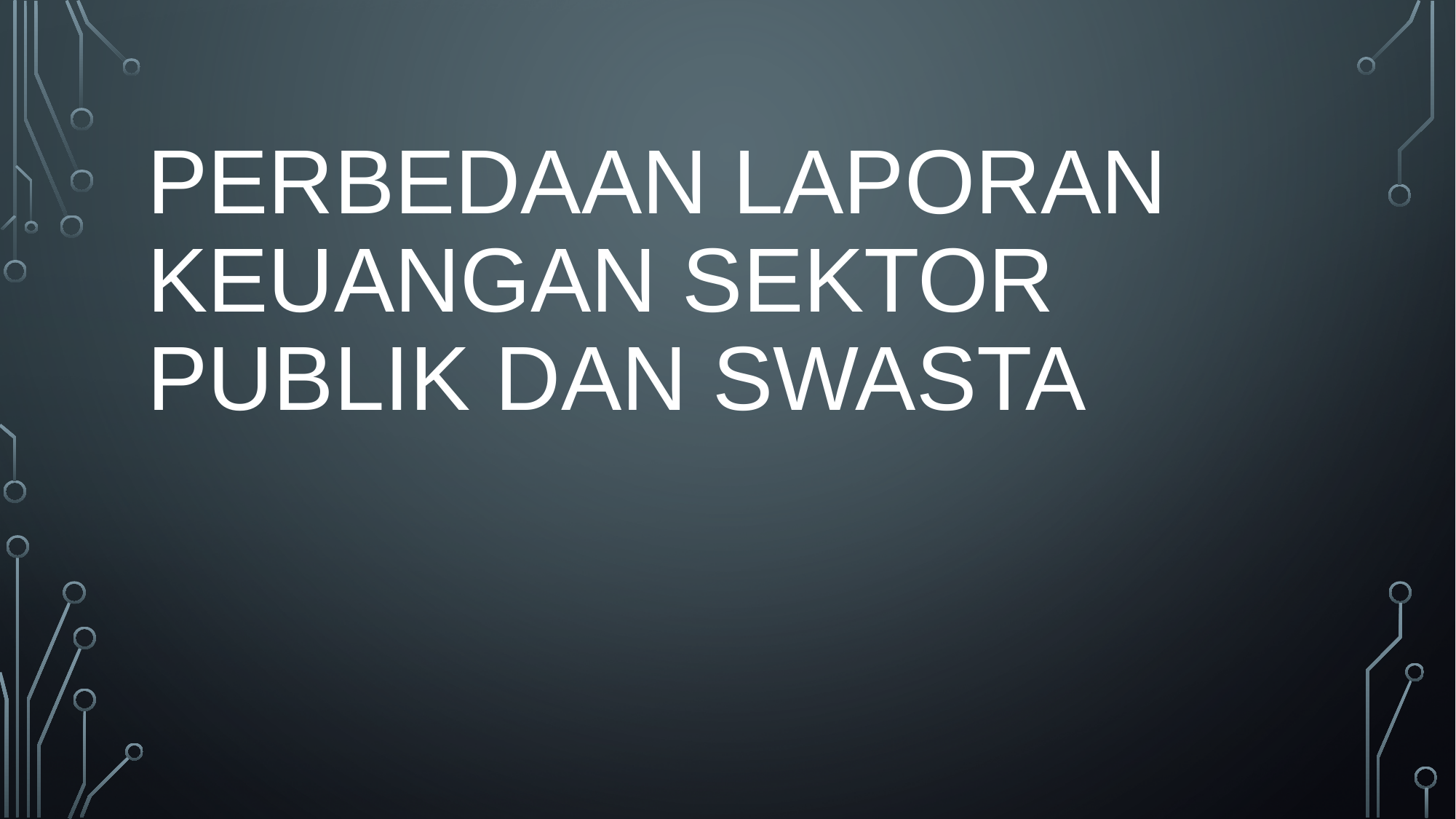

# Perbedaan laporan keuangan sektor publik dan swasta